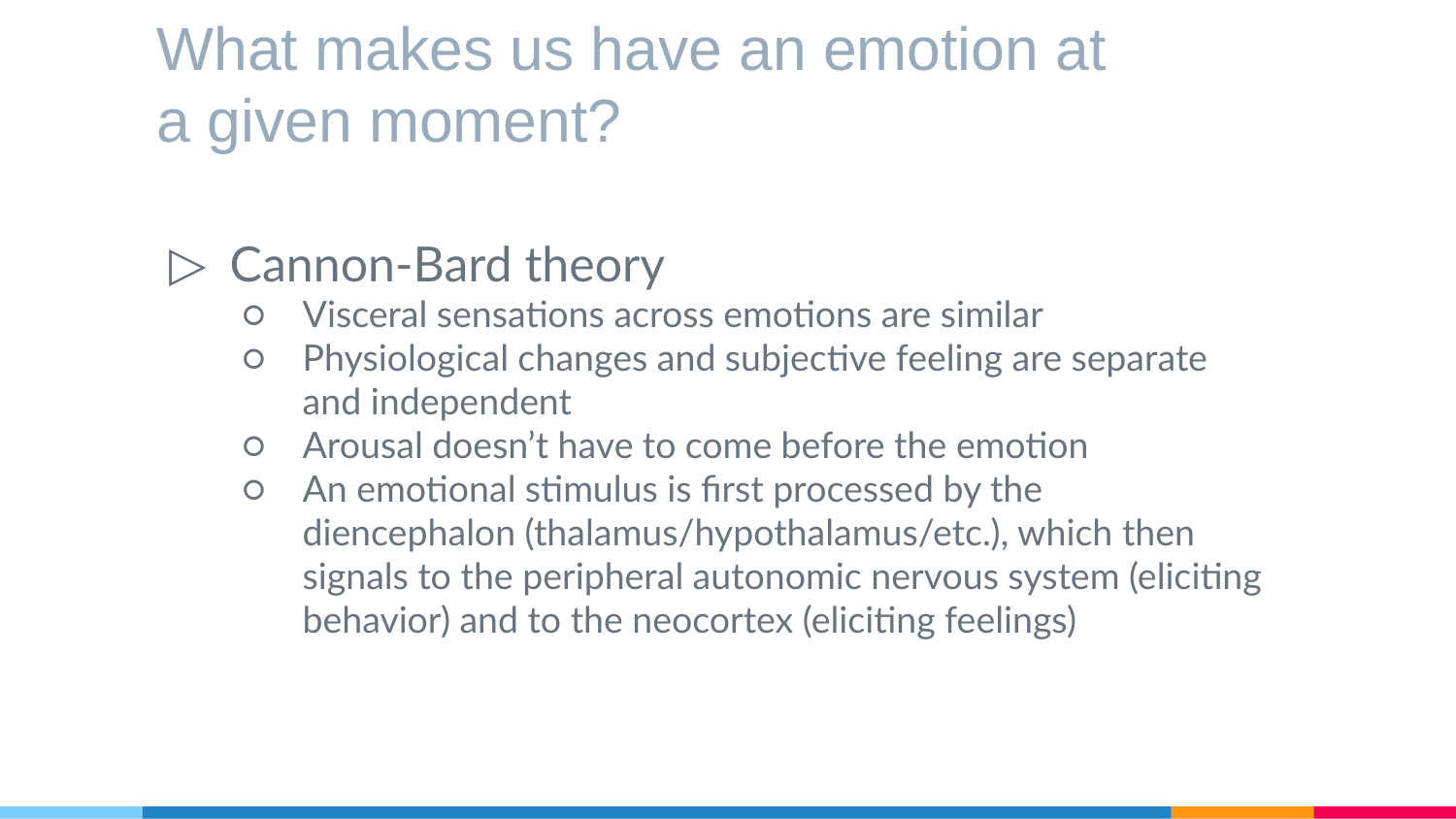

# What makes us have an emotion at a given moment?
Cannon-Bard theory
Visceral sensations across emotions are similar
Physiological changes and subjective feeling are separate and independent
Arousal doesn’t have to come before the emotion
An emotional stimulus is first processed by the diencephalon (thalamus/hypothalamus/etc.), which then signals to the peripheral autonomic nervous system (eliciting behavior) and to the neocortex (eliciting feelings)